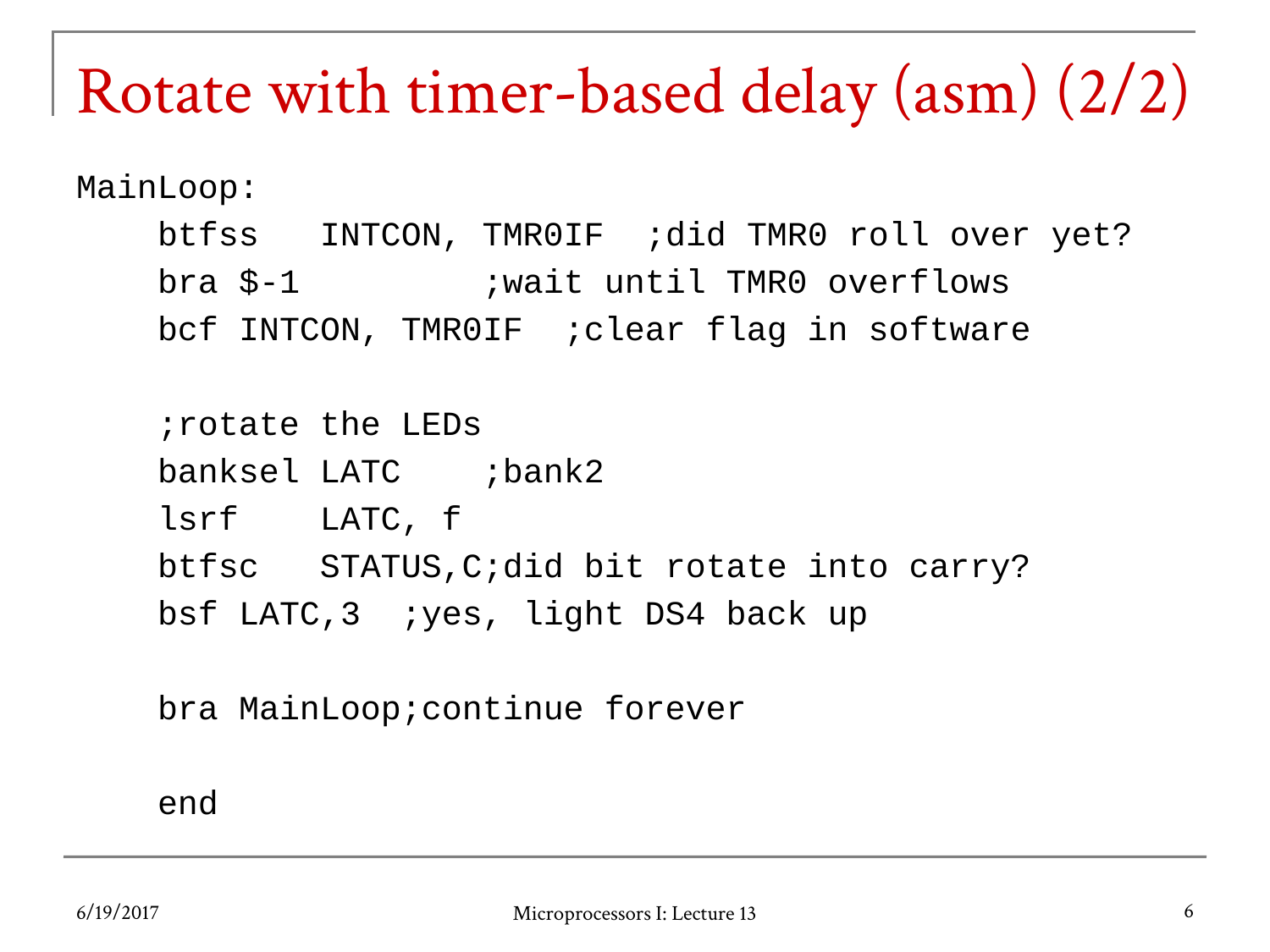

# Rotate with timer-based delay (asm) (2/2)
MainLoop:
    btfss		INTCON, TMR0IF	;did TMR0 roll over yet?
    bra		$-1       	;wait until TMR0 overflows
    bcf		INTCON, TMR0IF	;clear flag in software

    ;rotate the LEDs
    banksel	LATC    	;bank2
    lsrf		LATC, f
    btfsc		STATUS,C	;did bit rotate into carry?
    bsf		LATC,3	;yes, light DS4 back up

    bra		MainLoop	;continue forever

    end
6/19/2017
6
Microprocessors I: Lecture 13